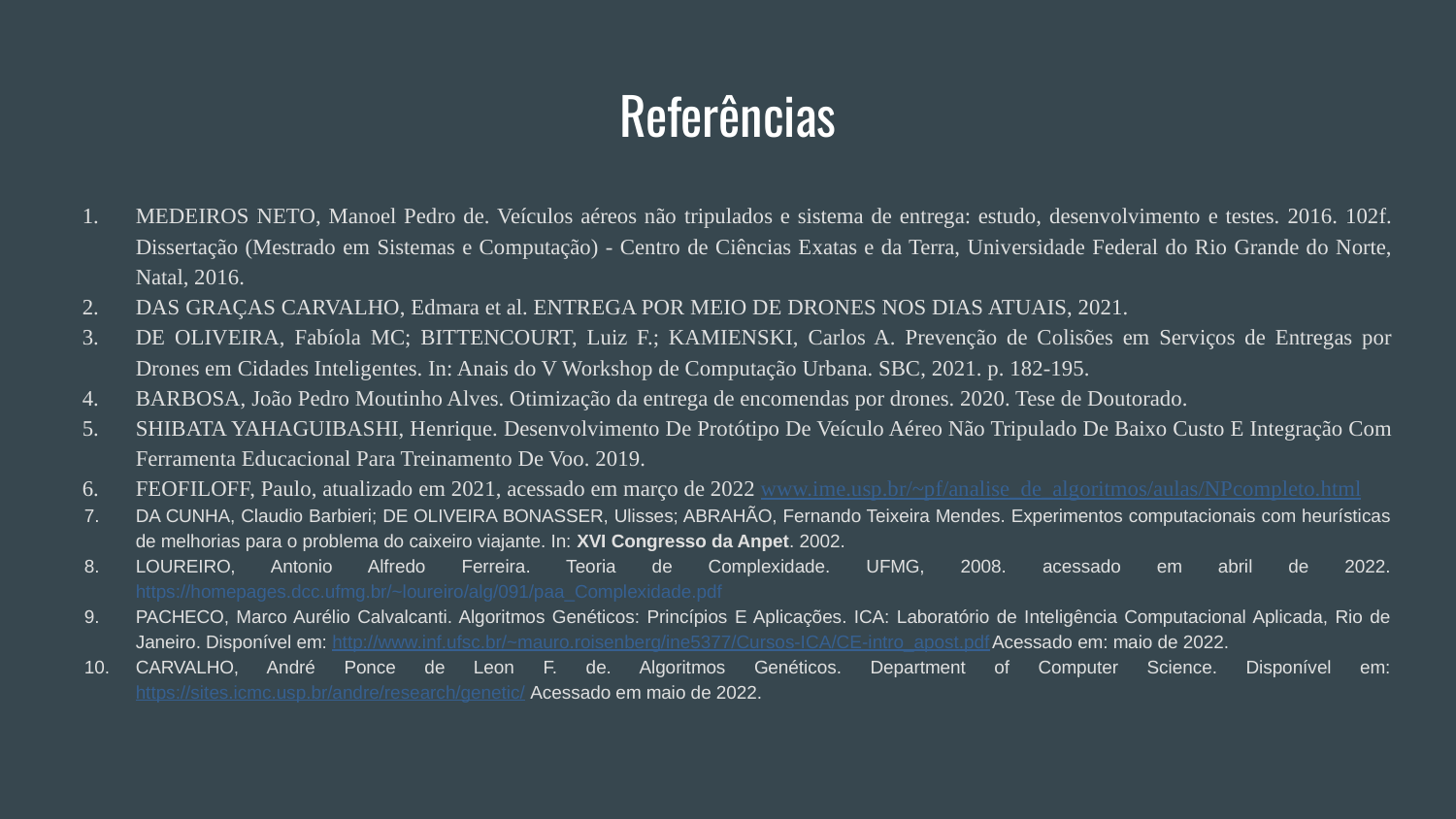

# Referências
MEDEIROS NETO, Manoel Pedro de. Veículos aéreos não tripulados e sistema de entrega: estudo, desenvolvimento e testes. 2016. 102f. Dissertação (Mestrado em Sistemas e Computação) - Centro de Ciências Exatas e da Terra, Universidade Federal do Rio Grande do Norte, Natal, 2016.
DAS GRAÇAS CARVALHO, Edmara et al. ENTREGA POR MEIO DE DRONES NOS DIAS ATUAIS, 2021.
DE OLIVEIRA, Fabíola MC; BITTENCOURT, Luiz F.; KAMIENSKI, Carlos A. Prevenção de Colisões em Serviços de Entregas por Drones em Cidades Inteligentes. In: Anais do V Workshop de Computação Urbana. SBC, 2021. p. 182-195.
BARBOSA, João Pedro Moutinho Alves. Otimização da entrega de encomendas por drones. 2020. Tese de Doutorado.
SHIBATA YAHAGUIBASHI, Henrique. Desenvolvimento De Protótipo De Veículo Aéreo Não Tripulado De Baixo Custo E Integração Com Ferramenta Educacional Para Treinamento De Voo. 2019.
FEOFILOFF, Paulo, atualizado em 2021, acessado em março de 2022 www.ime.usp.br/~pf/analise_de_algoritmos/aulas/NPcompleto.html
DA CUNHA, Claudio Barbieri; DE OLIVEIRA BONASSER, Ulisses; ABRAHÃO, Fernando Teixeira Mendes. Experimentos computacionais com heurísticas de melhorias para o problema do caixeiro viajante. In: XVI Congresso da Anpet. 2002.
LOUREIRO, Antonio Alfredo Ferreira. Teoria de Complexidade. UFMG, 2008. acessado em abril de 2022. https://homepages.dcc.ufmg.br/~loureiro/alg/091/paa_Complexidade.pdf
PACHECO, Marco Aurélio Calvalcanti. Algoritmos Genéticos: Princípios E Aplicações. ICA: Laboratório de Inteligência Computacional Aplicada, Rio de Janeiro. Disponível em: http://www.inf.ufsc.br/~mauro.roisenberg/ine5377/Cursos-ICA/CE-intro_apost.pdf Acessado em: maio de 2022.
CARVALHO, André Ponce de Leon F. de. Algoritmos Genéticos. Department of Computer Science. Disponível em: https://sites.icmc.usp.br/andre/research/genetic/ Acessado em maio de 2022.